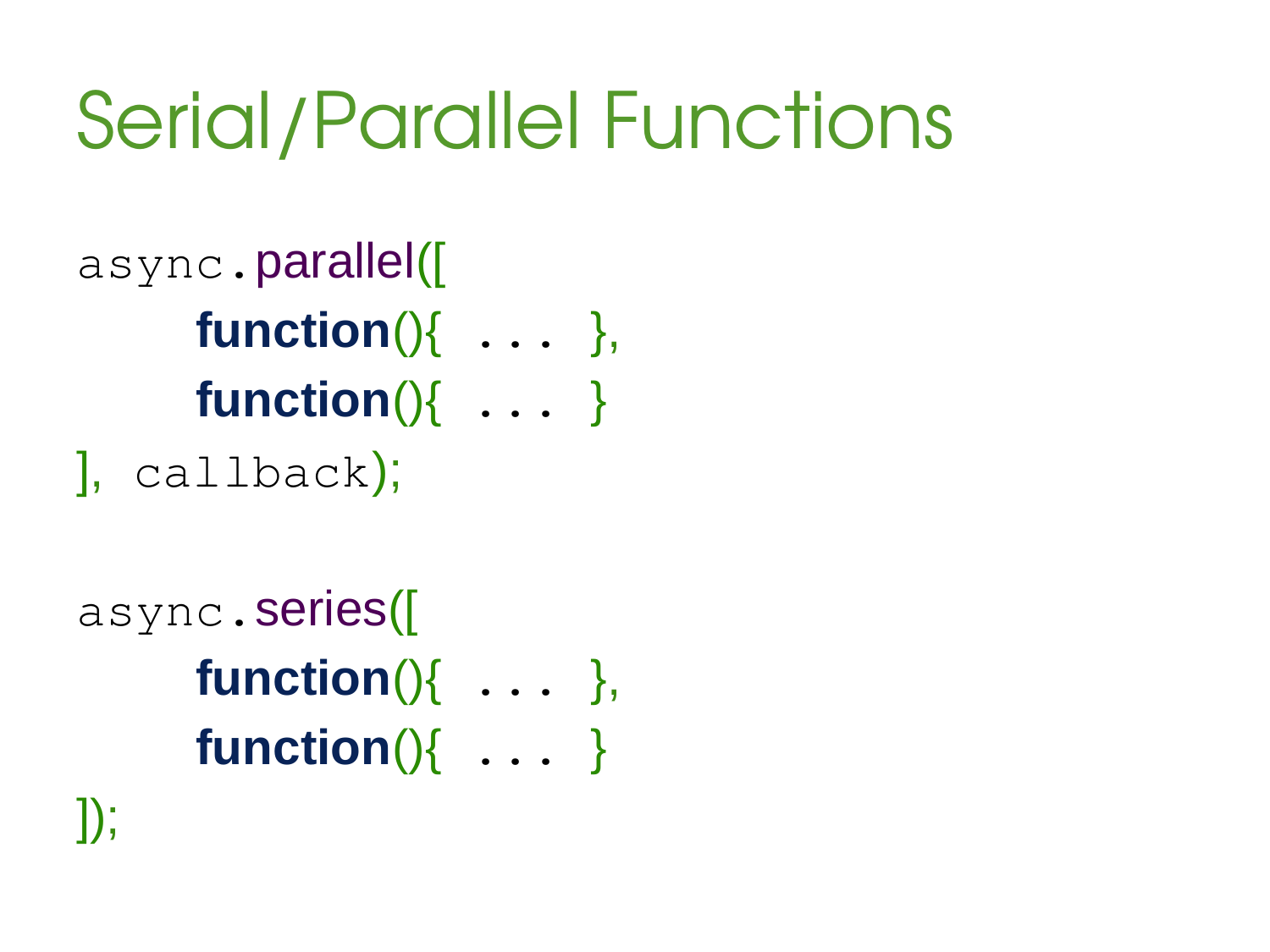

# Serial/Parallel Functions
async.parallel([
    function(){ ... },
    function(){ ... }
], callback);

async.series([
    function(){ ... },
    function(){ ... }
]);